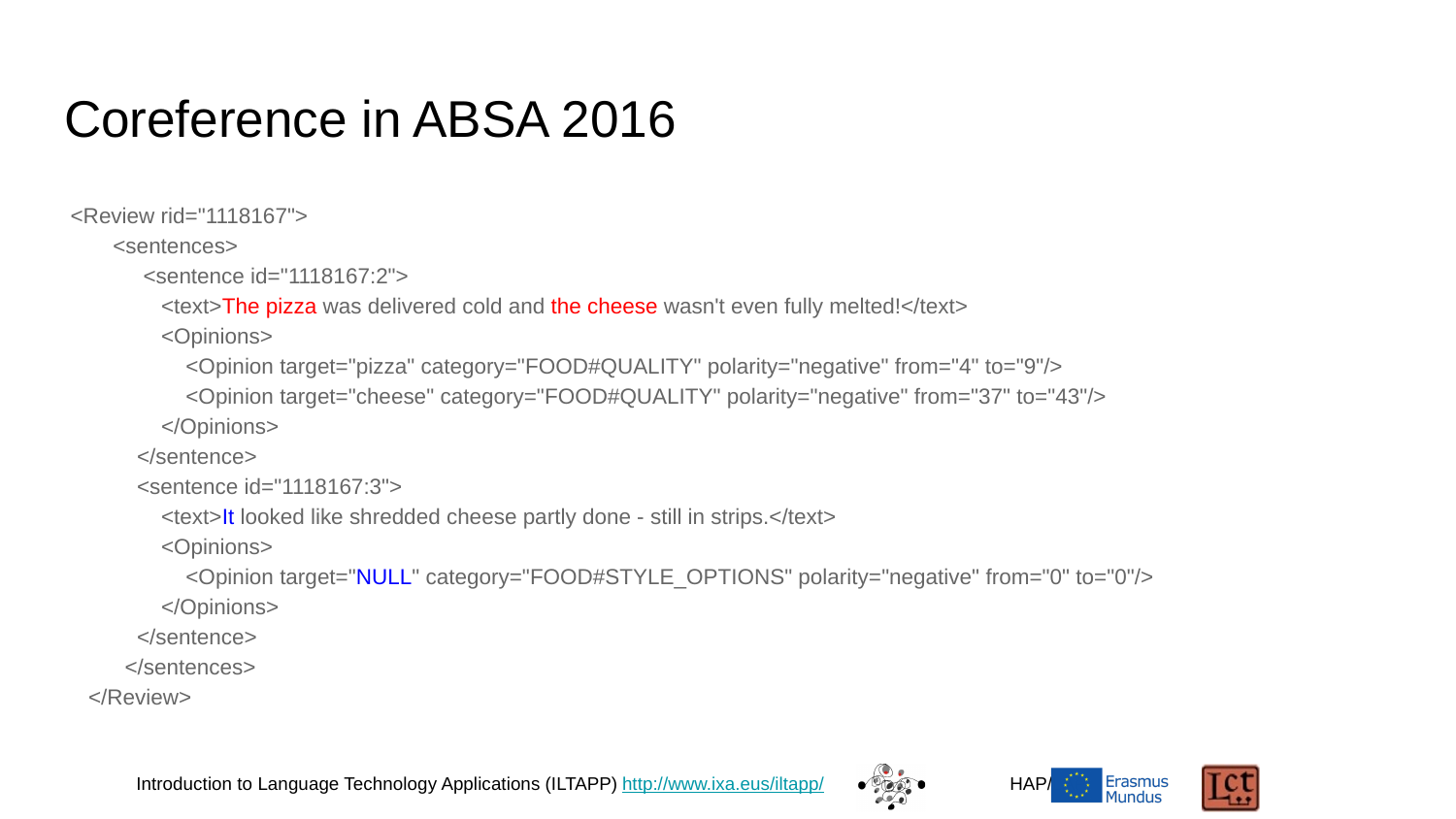

# Coreference in ABSA 2016
 <Review rid="1118167">
        <sentences>
             <sentence id="1118167:2">
                <text>The pizza was delivered cold and the cheese wasn't even fully melted!</text>
                <Opinions>
                    <Opinion target="pizza" category="FOOD#QUALITY" polarity="negative" from="4" to="9"/>
                    <Opinion target="cheese" category="FOOD#QUALITY" polarity="negative" from="37" to="43"/>
                </Opinions>
            </sentence>
            <sentence id="1118167:3">
                <text>It looked like shredded cheese partly done - still in strips.</text>
                <Opinions>
                    <Opinion target="NULL" category="FOOD#STYLE_OPTIONS" polarity="negative" from="0" to="0"/>
                </Opinions>
            </sentence>
          </sentences>
    </Review>